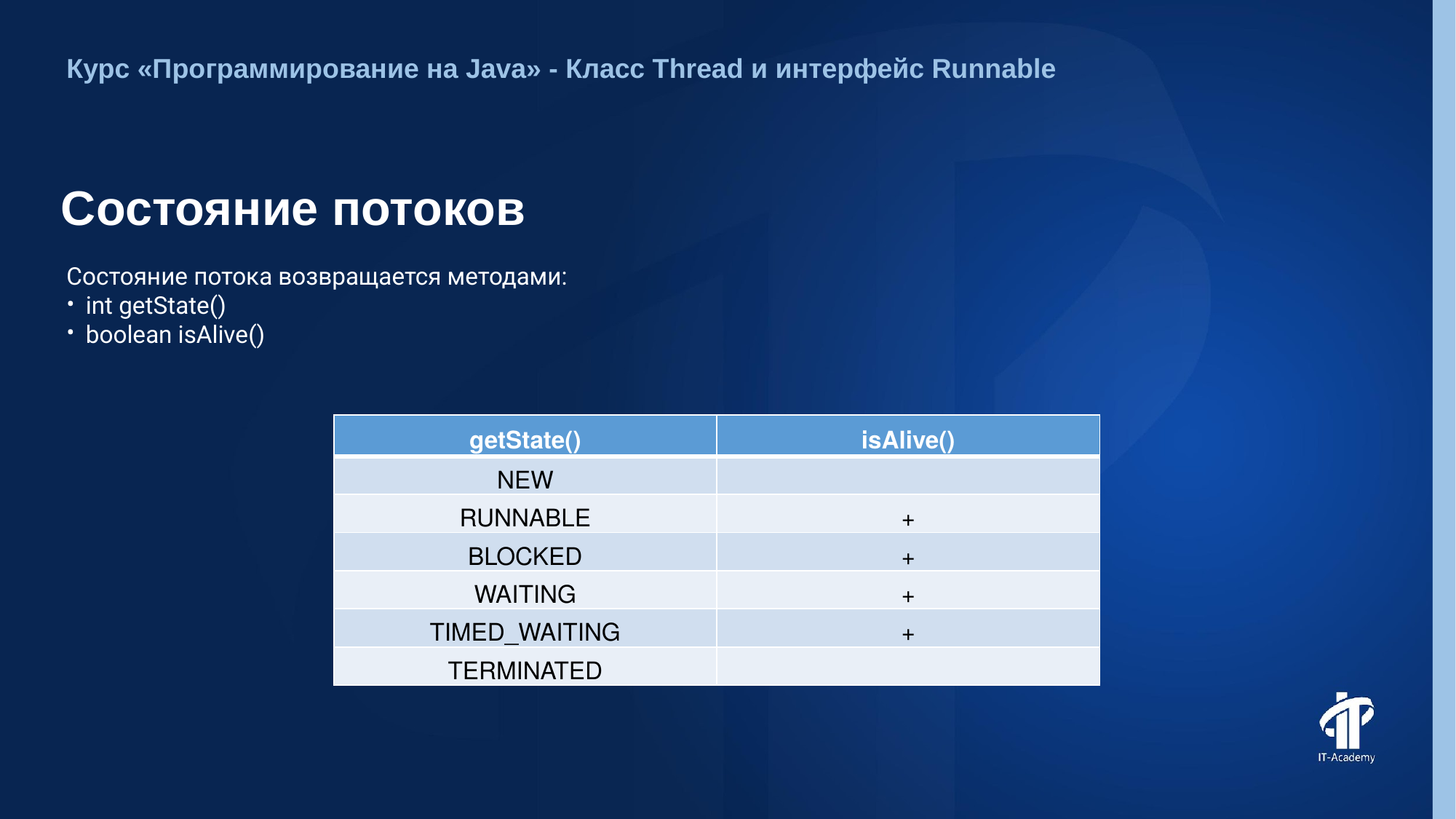

Курс «Программирование на Java» - Класс Thread и интерфейс Runnable
# Состояние потоков
Состояние потока возвращается методами:
int getState()
boolean isAlive()
| getState() | isAlive() |
| --- | --- |
| NEW |  |
| RUNNABLE | + |
| BLOCKED | + |
| WAITING | + |
| TIMED\_WAITING | + |
| TERMINATED |  |